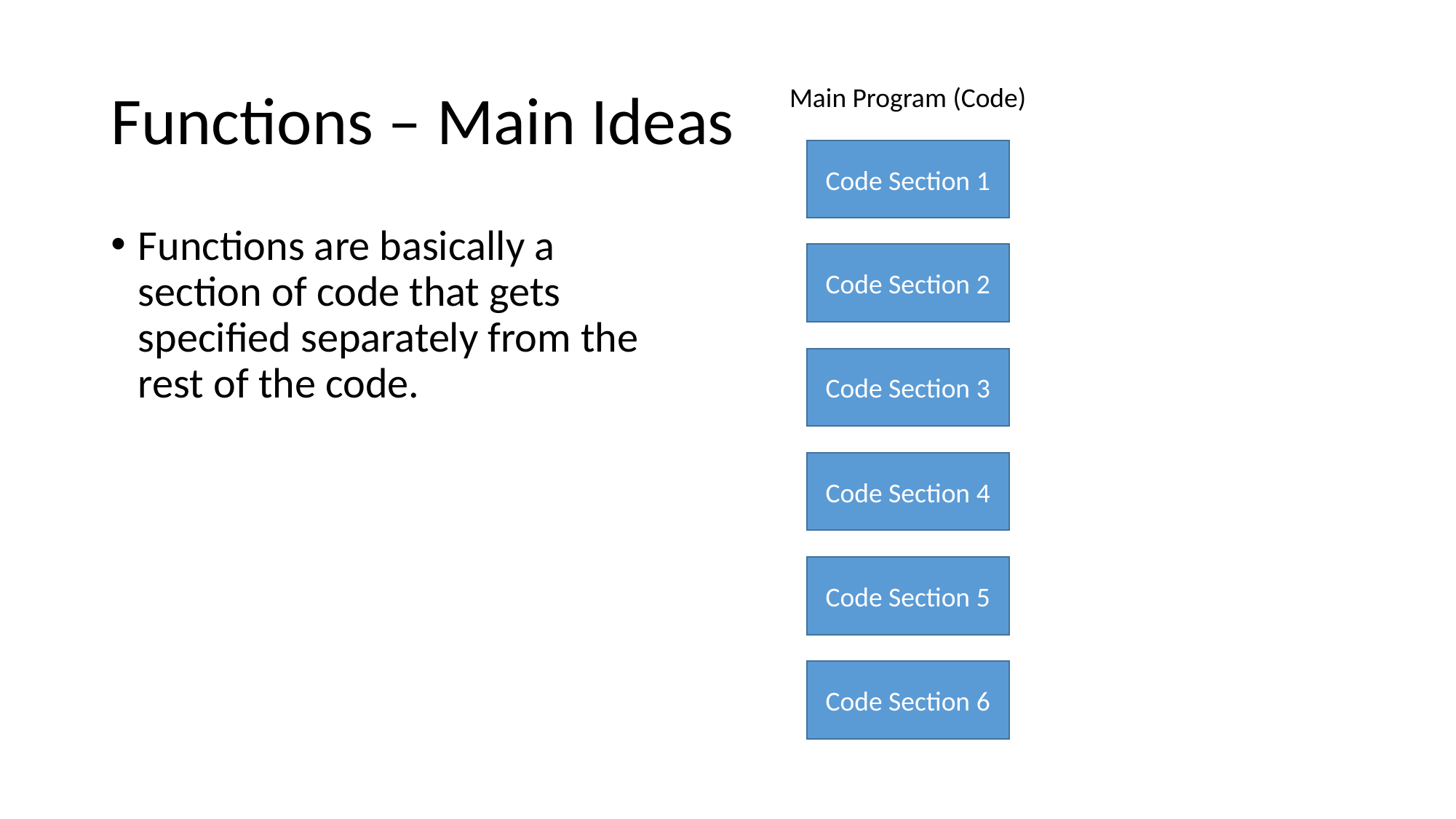

# Functions – Main Ideas
Main Program (Code)
Code Section 1
Functions are basically a section of code that gets specified separately from the rest of the code.
Code Section 2
Code Section 3
Code Section 4
Code Section 5
Code Section 6